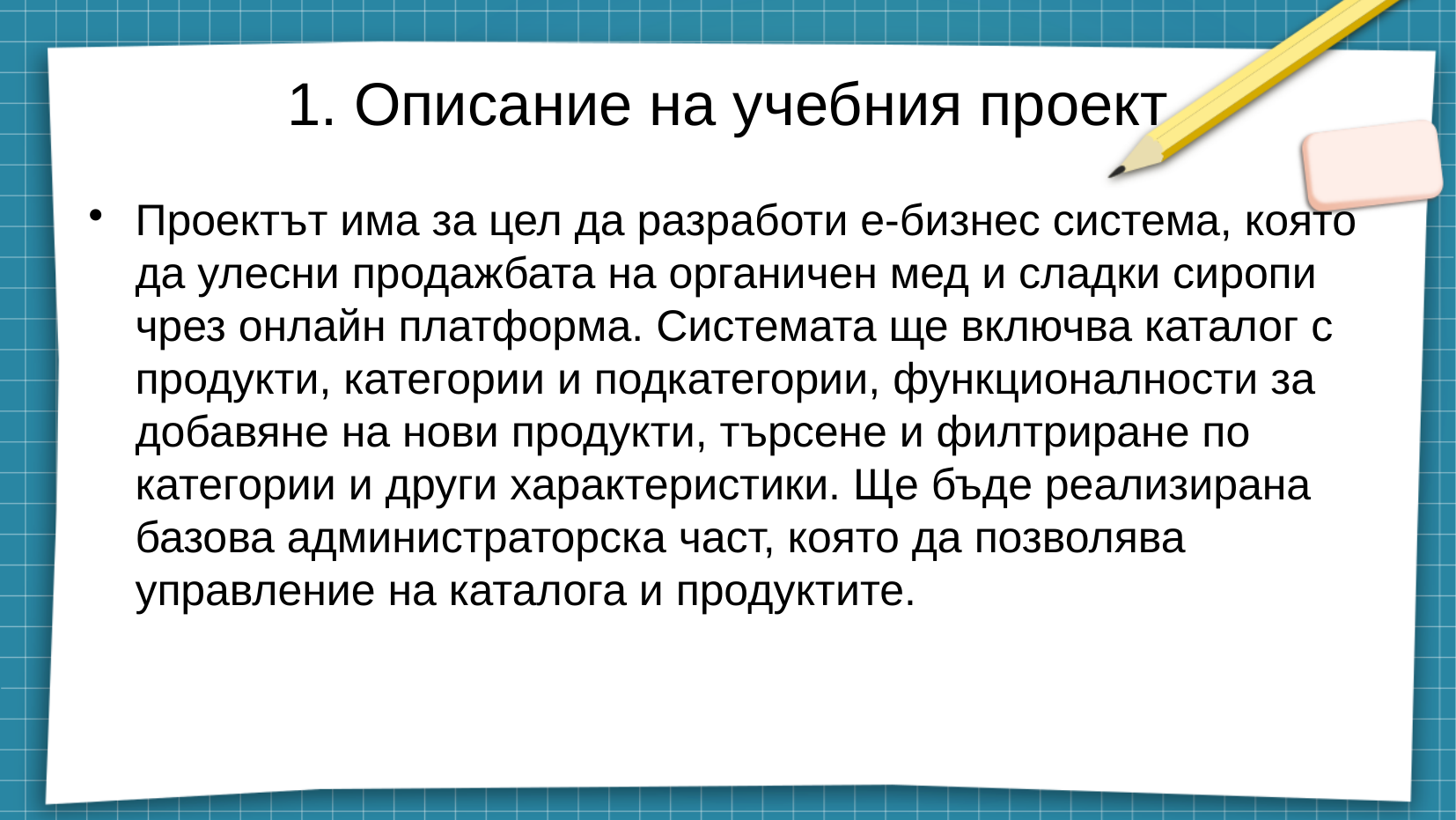

# 1. Описание на учебния проект
Проектът има за цел да разработи е-бизнес система, която да улесни продажбата на органичен мед и сладки сиропи чрез онлайн платформа. Системата ще включва каталог с продукти, категории и подкатегории, функционалности за добавяне на нови продукти, търсене и филтриране по категории и други характеристики. Ще бъде реализирана базова администраторска част, която да позволява управление на каталога и продуктите.